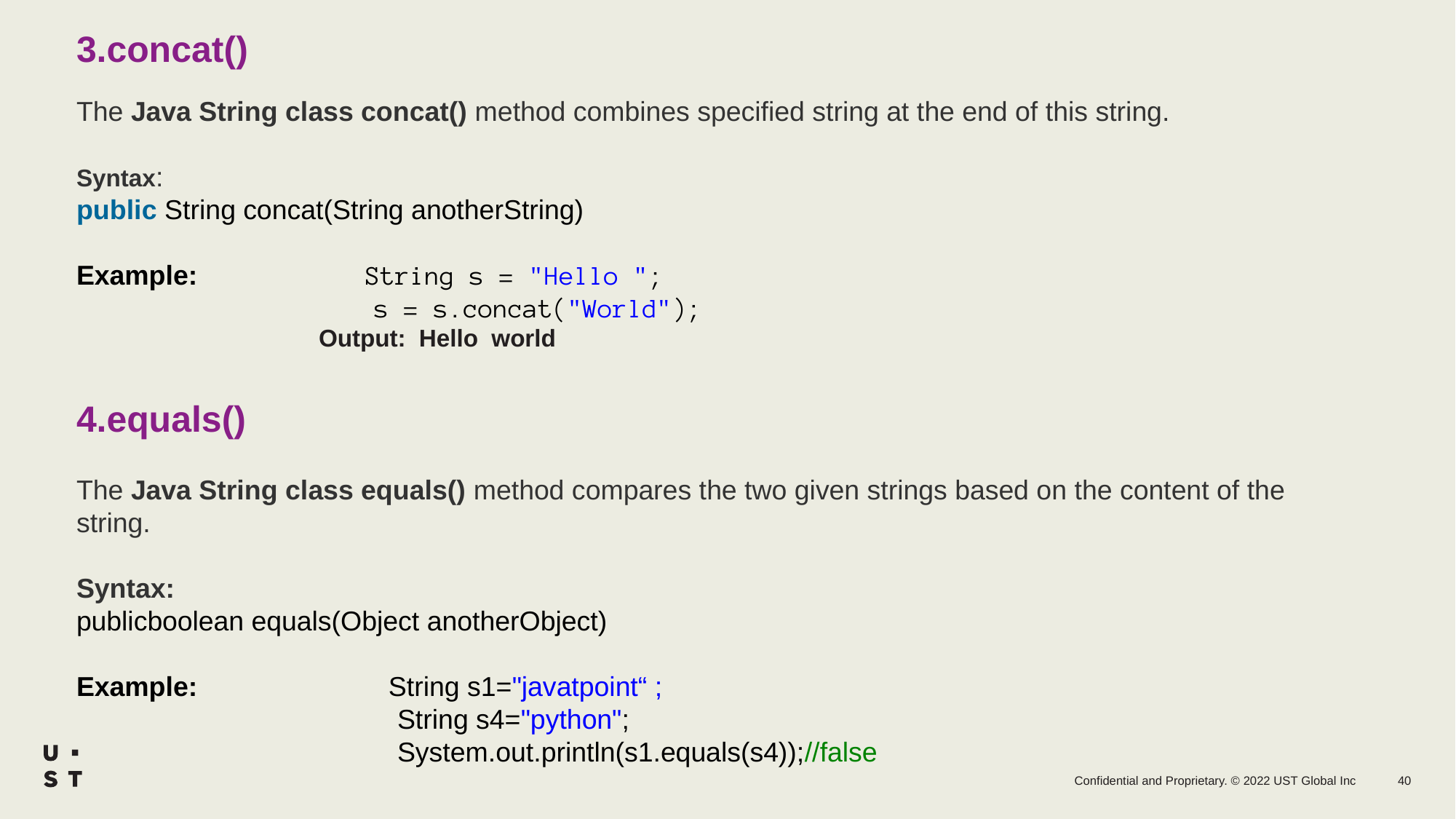

3.concat()
The Java String class concat() method combines specified string at the end of this string.

Syntax:
public String concat(String anotherString)

Example:                      String s = "Hello ";
                                       s = s.concat("World");
                                    Output:  Hello  world

4.equals()

The Java String class equals() method compares the two given strings based on the content of the string.

Syntax:
publicboolean equals(Object anotherObject)

Example:                         String s1="javatpoint“ ;
                                          String s4="python";
                                          System.out.println(s1.equals(s4));//false